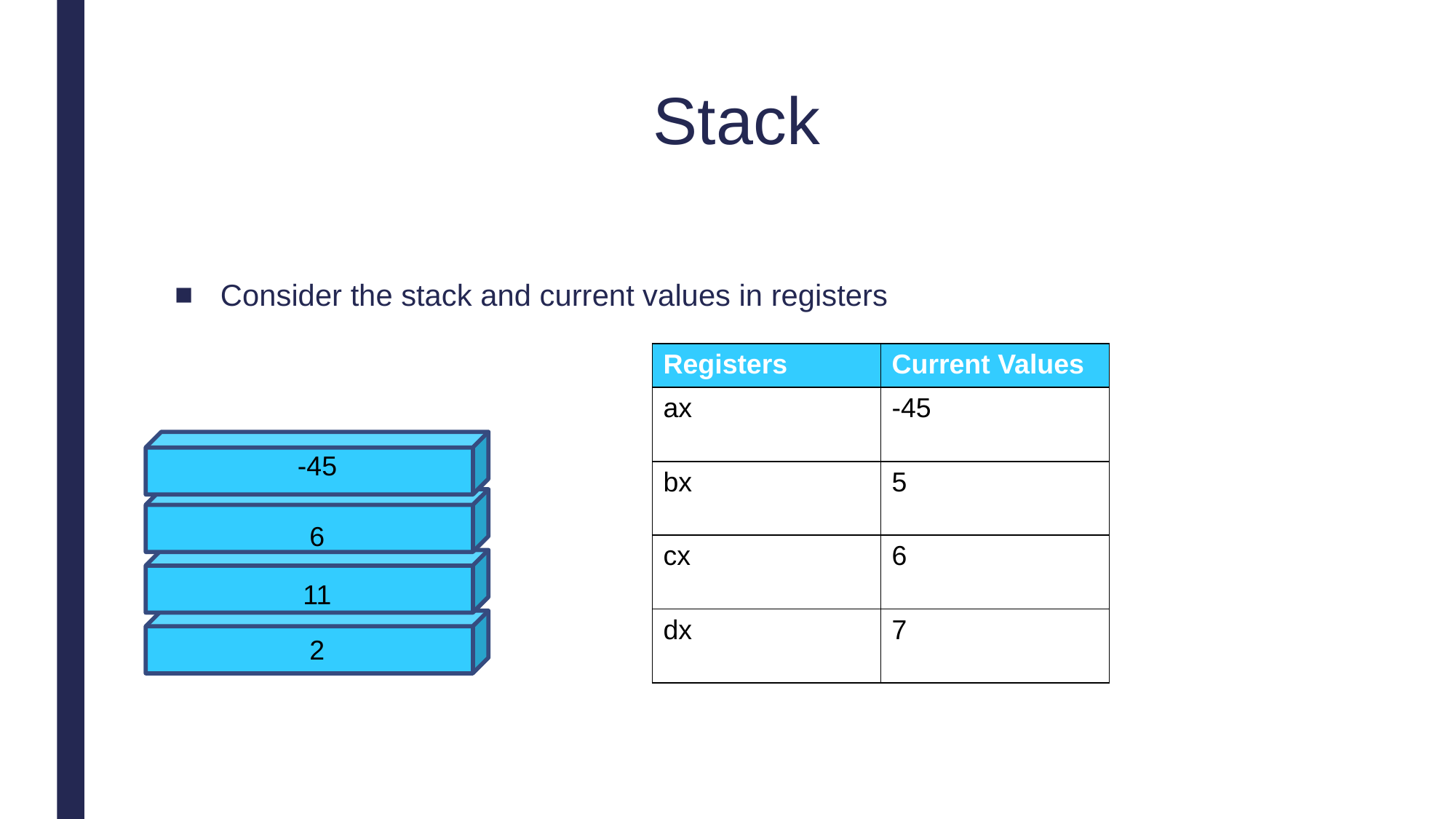

# Stack
Consider the stack and current values in registers
| Registers | Current Values |
| --- | --- |
| ax | -45 |
| bx | 5 |
| cx | 6 |
| dx | 7 |

-45

6

11

2